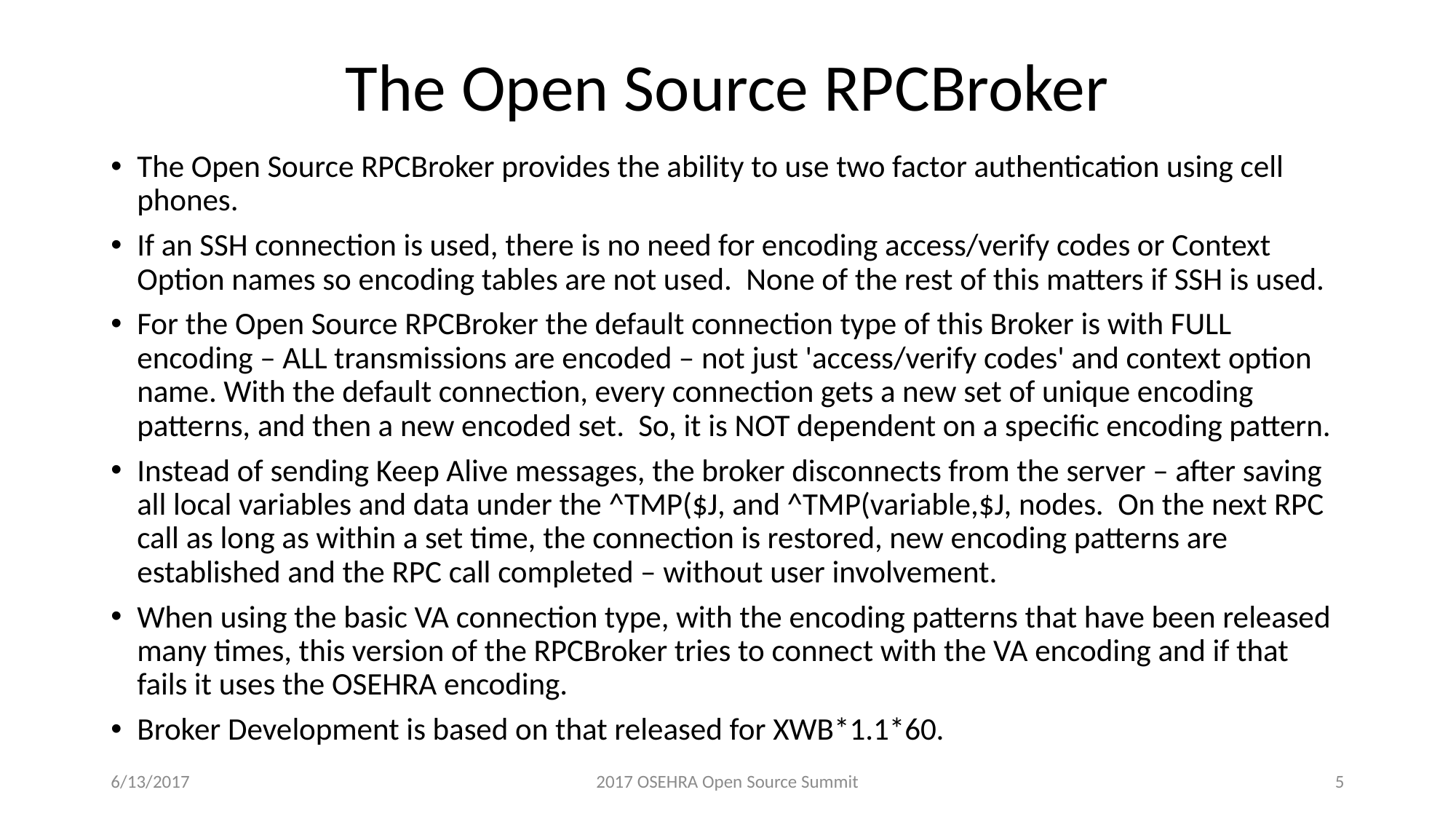

# The Open Source RPCBroker
The Open Source RPCBroker provides the ability to use two factor authentication using cell phones.
If an SSH connection is used, there is no need for encoding access/verify codes or Context Option names so encoding tables are not used.  None of the rest of this matters if SSH is used.
For the Open Source RPCBroker the default connection type of this Broker is with FULL encoding – ALL transmissions are encoded – not just 'access/verify codes' and context option name. With the default connection, every connection gets a new set of unique encoding patterns, and then a new encoded set.  So, it is NOT dependent on a specific encoding pattern.
Instead of sending Keep Alive messages, the broker disconnects from the server – after saving all local variables and data under the ^TMP($J, and ^TMP(variable,$J, nodes.  On the next RPC call as long as within a set time, the connection is restored, new encoding patterns are established and the RPC call completed – without user involvement.
When using the basic VA connection type, with the encoding patterns that have been released many times, this version of the RPCBroker tries to connect with the VA encoding and if that fails it uses the OSEHRA encoding.
Broker Development is based on that released for XWB*1.1*60.
6/13/2017
2017 OSEHRA Open Source Summit
5